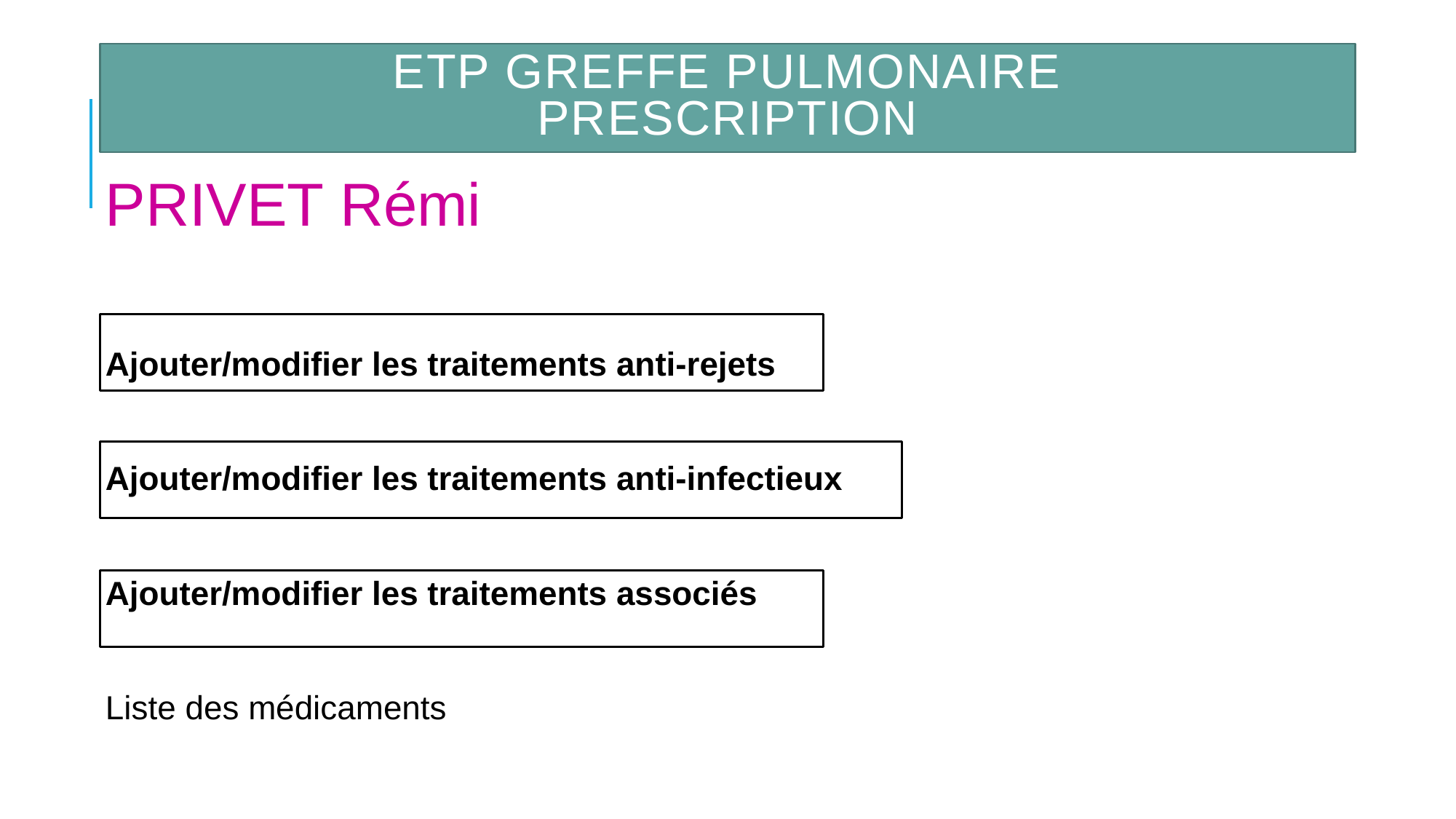

# ETP Greffe Pulmonaire Prescription
PRIVET Rémi

Ajouter/modifier les traitements anti-rejets

Ajouter/modifier les traitements anti-infectieux

Ajouter/modifier les traitements associés

Liste des médicaments